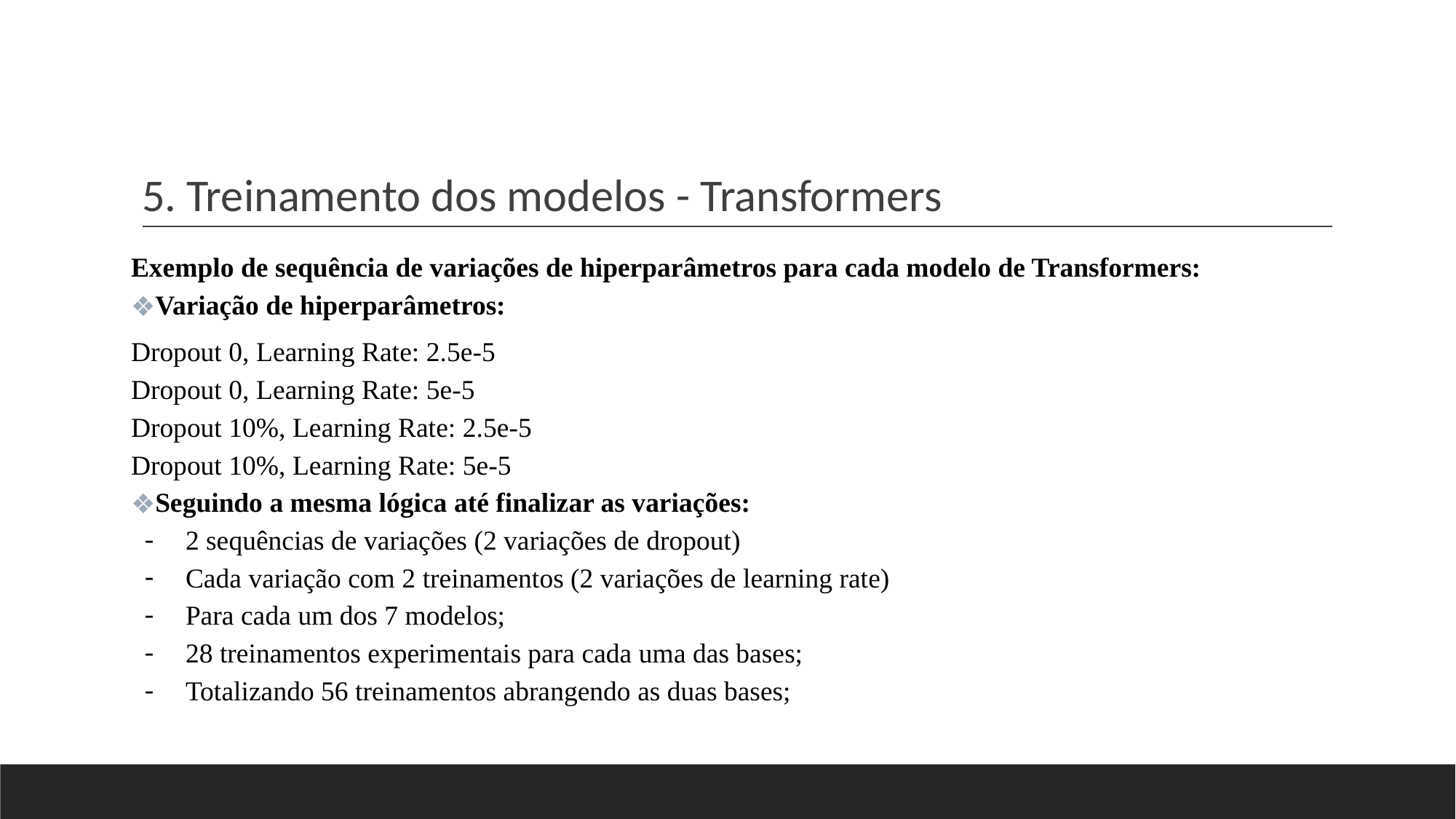

# 5. Treinamento dos modelos - Transformers
Exemplo de sequência de variações de hiperparâmetros para cada modelo de Transformers:
Variação de hiperparâmetros:
Dropout 0, Learning Rate: 2.5e-5
Dropout 0, Learning Rate: 5e-5
Dropout 10%, Learning Rate: 2.5e-5
Dropout 10%, Learning Rate: 5e-5
Seguindo a mesma lógica até finalizar as variações:
2 sequências de variações (2 variações de dropout)
Cada variação com 2 treinamentos (2 variações de learning rate)
Para cada um dos 7 modelos;
28 treinamentos experimentais para cada uma das bases;
Totalizando 56 treinamentos abrangendo as duas bases;